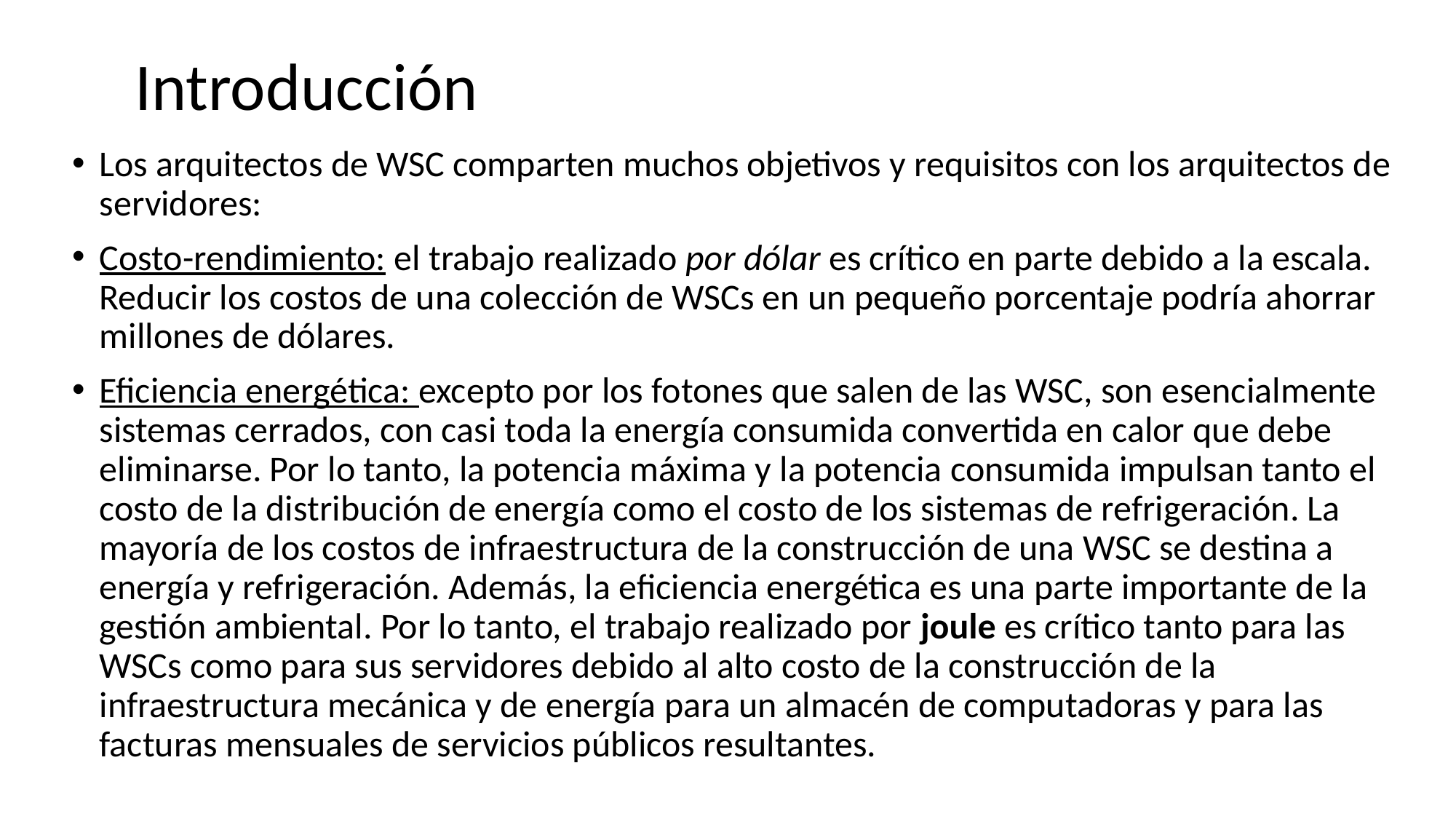

# Introducción
Los arquitectos de WSC comparten muchos objetivos y requisitos con los arquitectos de servidores:
Costo-rendimiento: el trabajo realizado por dólar es crítico en parte debido a la escala. Reducir los costos de una colección de WSCs en un pequeño porcentaje podría ahorrar millones de dólares.
Eficiencia energética: excepto por los fotones que salen de las WSC, son esencialmente sistemas cerrados, con casi toda la energía consumida convertida en calor que debe eliminarse. Por lo tanto, la potencia máxima y la potencia consumida impulsan tanto el costo de la distribución de energía como el costo de los sistemas de refrigeración. La mayoría de los costos de infraestructura de la construcción de una WSC se destina a energía y refrigeración. Además, la eficiencia energética es una parte importante de la gestión ambiental. Por lo tanto, el trabajo realizado por joule es crítico tanto para las WSCs como para sus servidores debido al alto costo de la construcción de la infraestructura mecánica y de energía para un almacén de computadoras y para las facturas mensuales de servicios públicos resultantes.